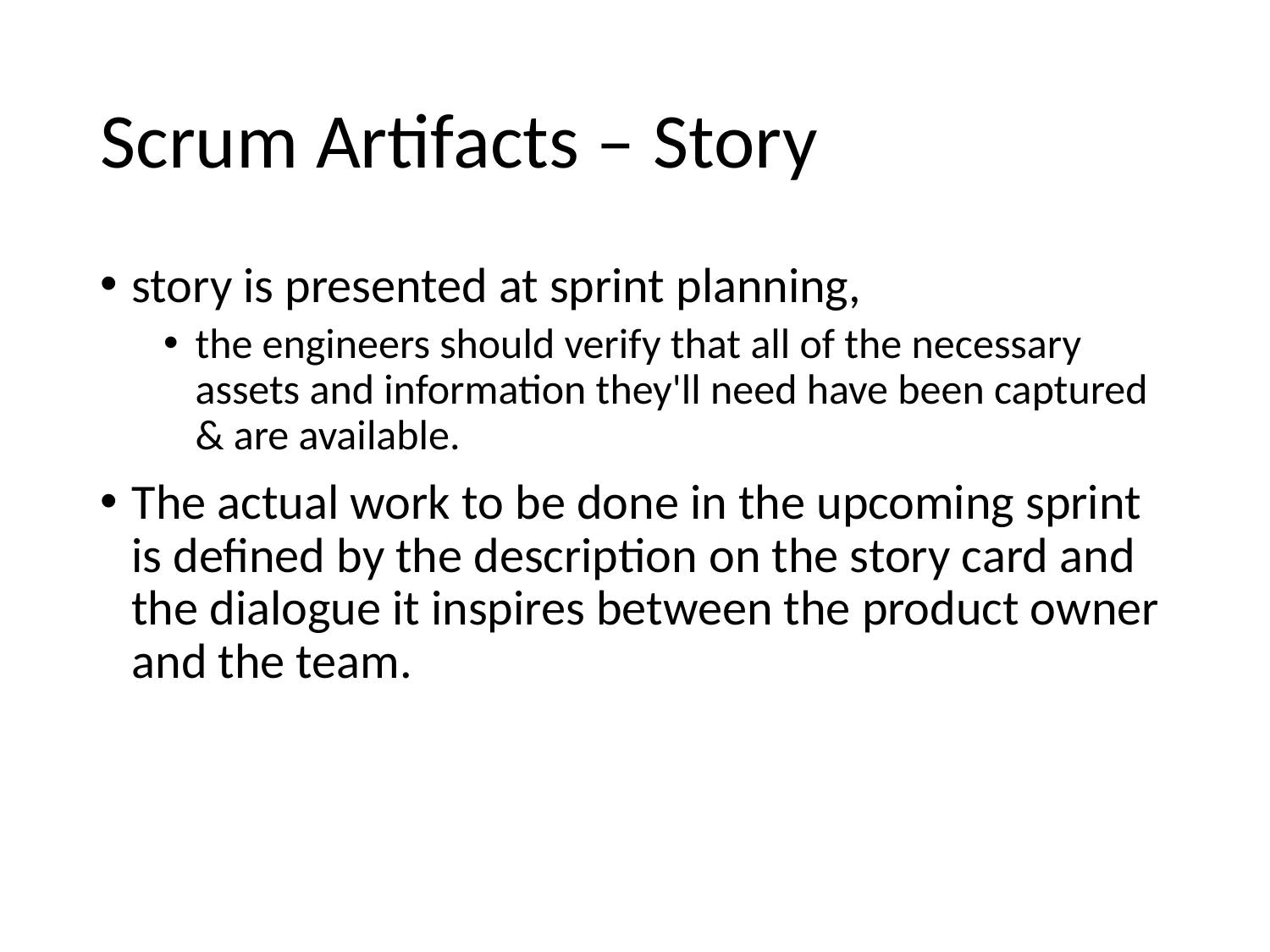

# Scrum Artifacts – Story
story is presented at sprint planning,
the engineers should verify that all of the necessary assets and information they'll need have been captured & are available.
The actual work to be done in the upcoming sprint is defined by the description on the story card and the dialogue it inspires between the product owner and the team.